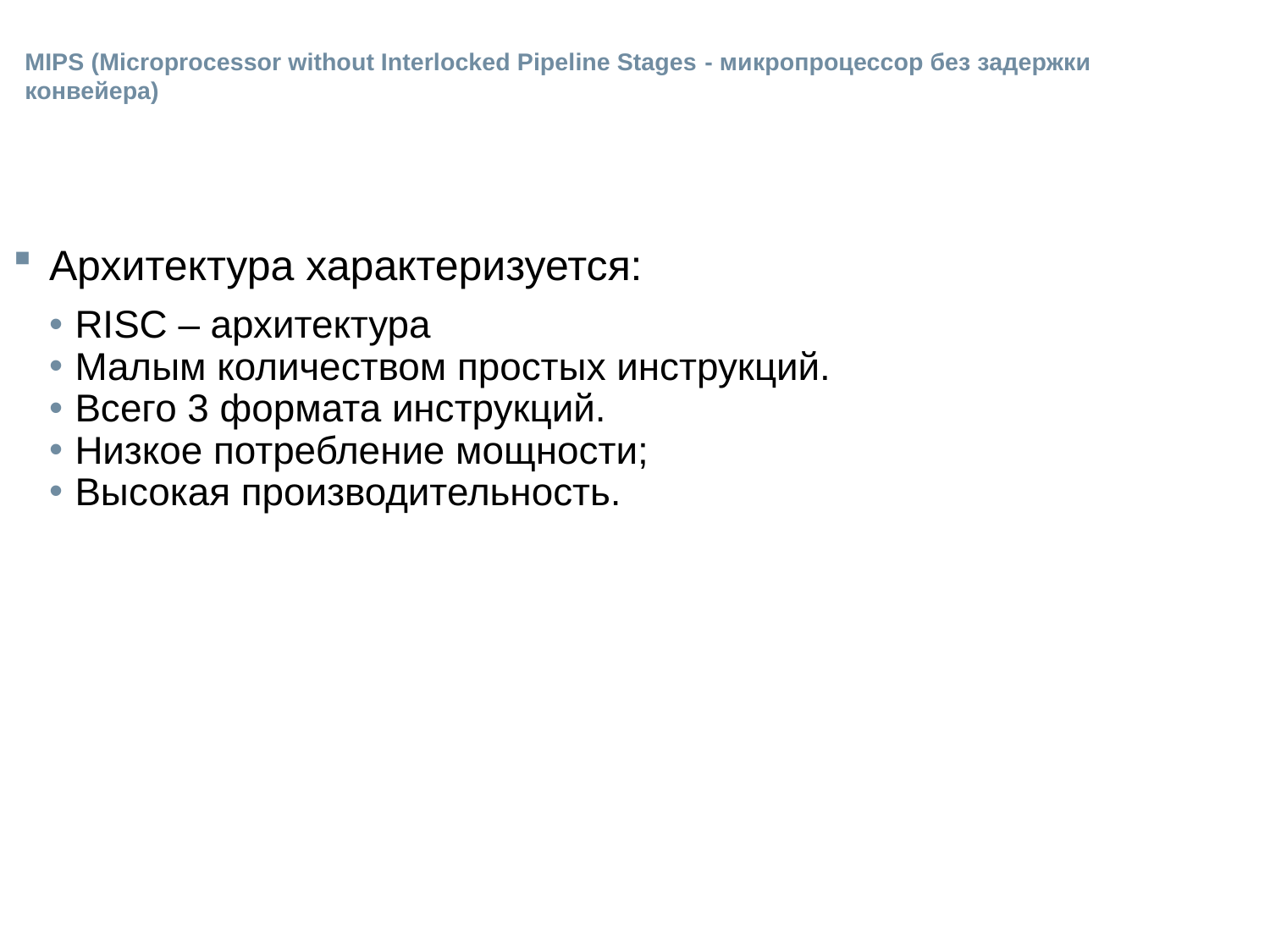

# MIPS (Microprocessor without Interlocked Pipeline Stages - микропроцессор без задержки конвейера)

Архитектура характеризуется:
RISC – архитектура
Малым количеством простых инструкций.
Всего 3 формата инструкций.
Низкое потребление мощности;
Высокая производительность.